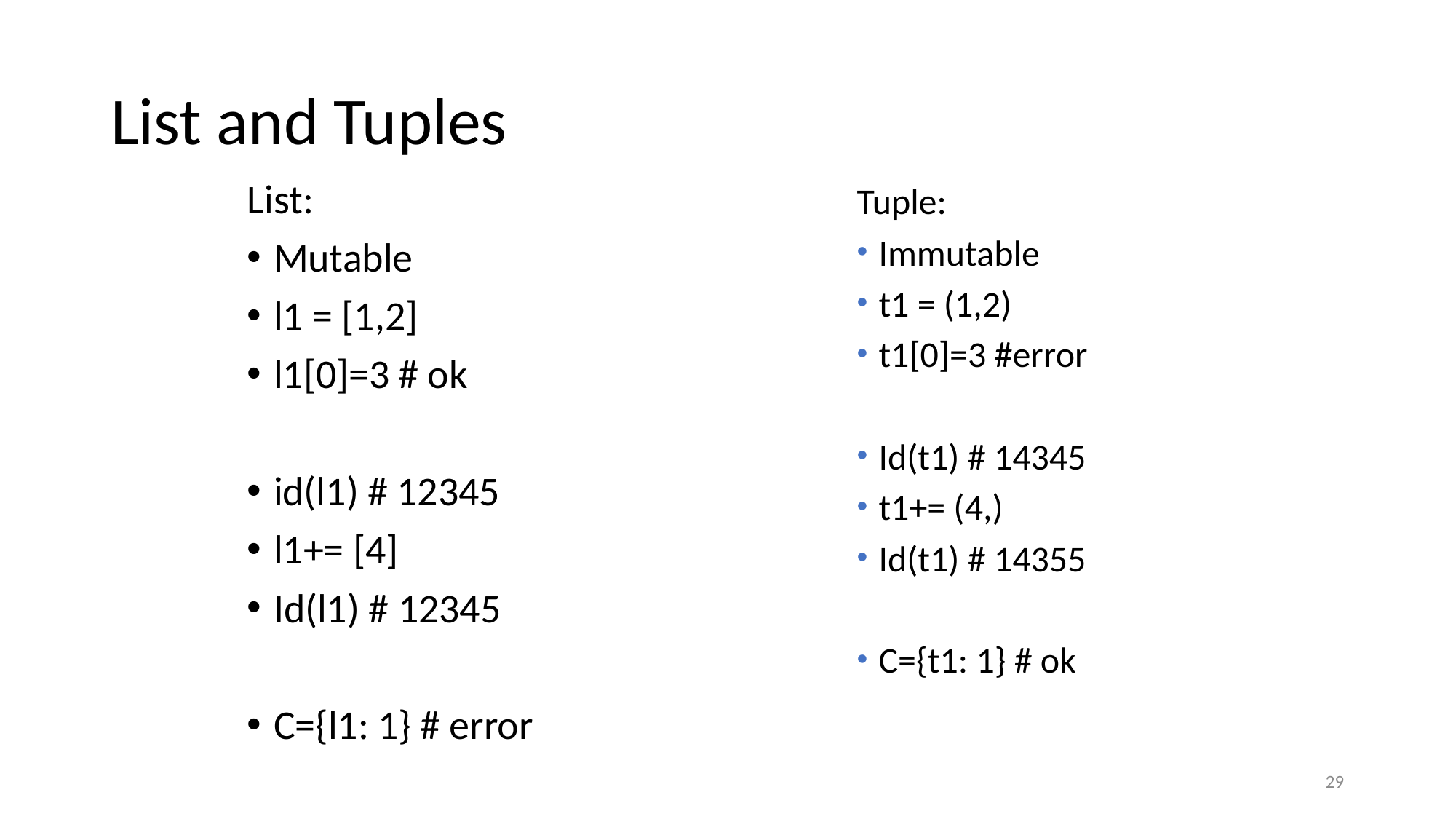

# List and Tuples
List:
Mutable
l1 = [1,2]
l1[0]=3 # ok

id(l1) # 12345
l1+= [4]
Id(l1) # 12345

C={l1: 1} # error
Tuple:
Immutable
t1 = (1,2)
t1[0]=3 #error

Id(t1) # 14345
t1+= (4,)
Id(t1) # 14355

C={t1: 1} # ok

29